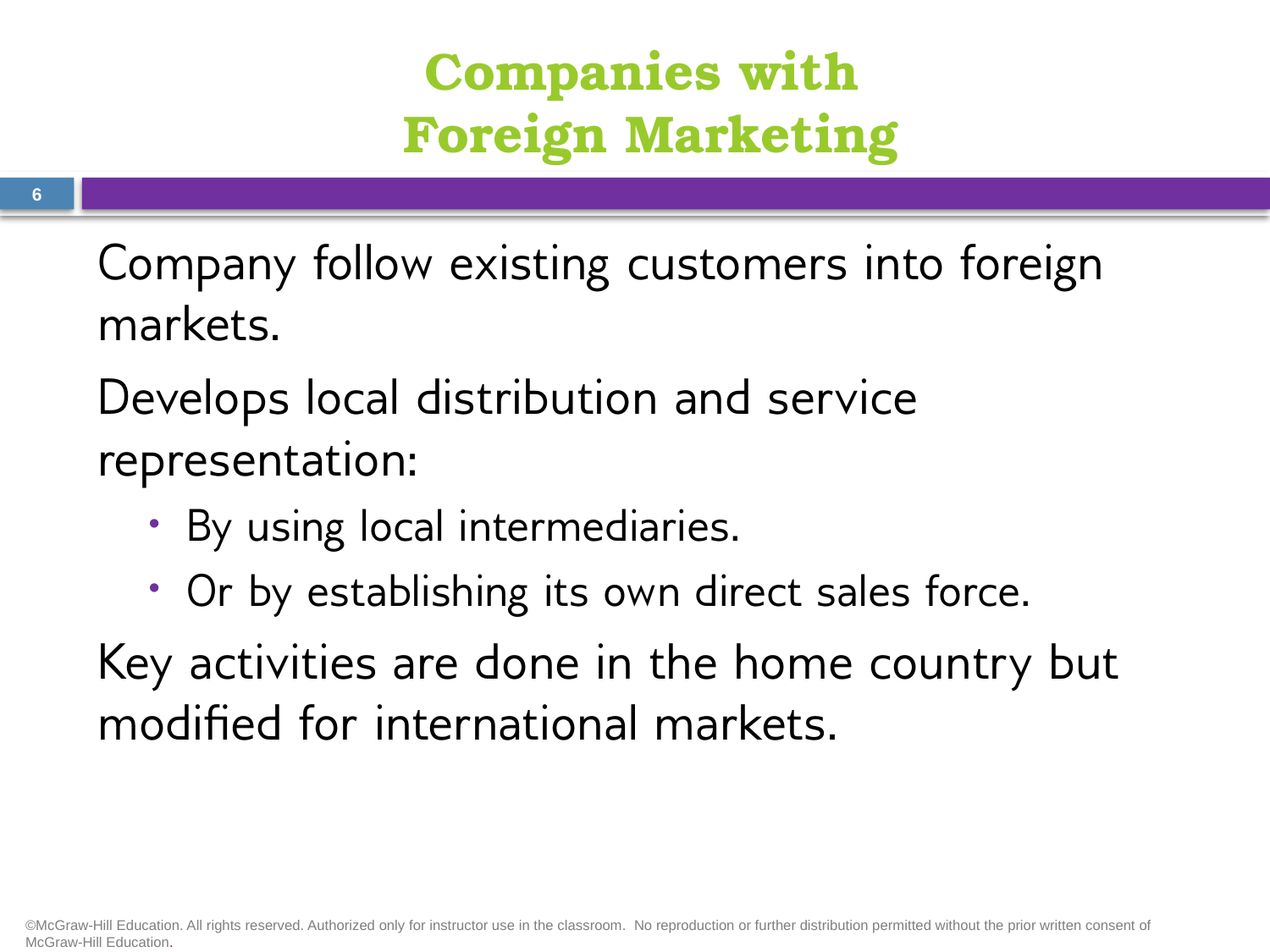

# Companies with Foreign Marketing
6
Company follow existing customers into foreign markets.
Develops local distribution and service representation:
By using local intermediaries.
Or by establishing its own direct sales force.
Key activities are done in the home country but modified for international markets.
©McGraw-Hill Education. All rights reserved. Authorized only for instructor use in the classroom.  No reproduction or further distribution permitted without the prior written consent of McGraw-Hill Education.